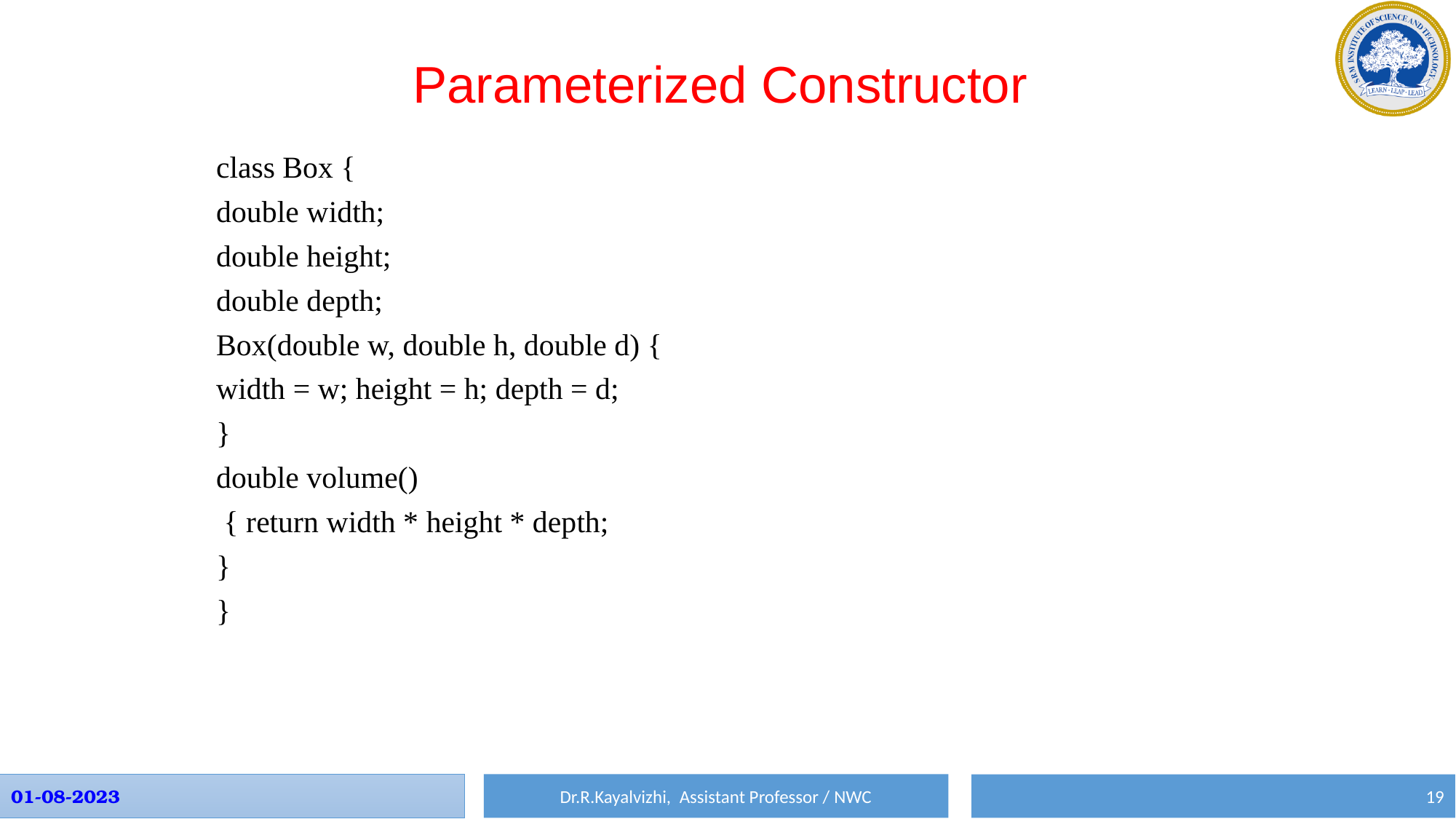

# Parameterized Constructor
class Box {
double width;
double height;
double depth;
Box(double w, double h, double d) {
width = w; height = h; depth = d;
}
double volume()
 { return width * height * depth;
}
}
Dr.R.Kayalvizhi,  Assistant Professor / NWC
01-08-2023
19